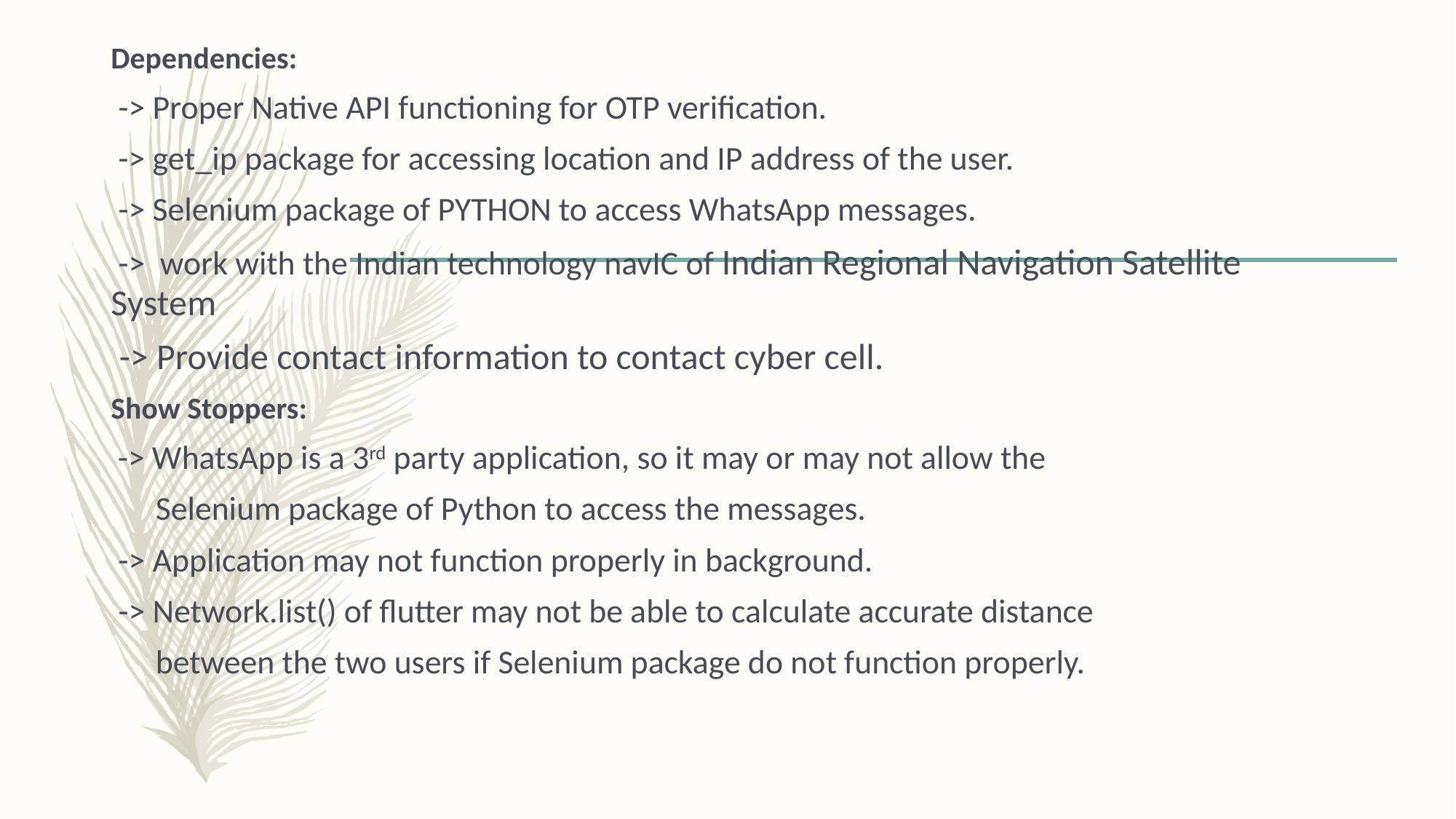

Dependencies:
 -> Proper Native API functioning for OTP verification.
 -> get_ip package for accessing location and IP address of the user.
 -> Selenium package of PYTHON to access WhatsApp messages.
 ->  work with the Indian technology navIC of Indian Regional Navigation Satellite System
 -> Provide contact information to contact cyber cell.
Show Stoppers:
 -> WhatsApp is a 3rd party application, so it may or may not allow the
      Selenium package of Python to access the messages.
 -> Application may not function properly in background.
 -> Network.list() of flutter may not be able to calculate accurate distance
      between the two users if Selenium package do not function properly.